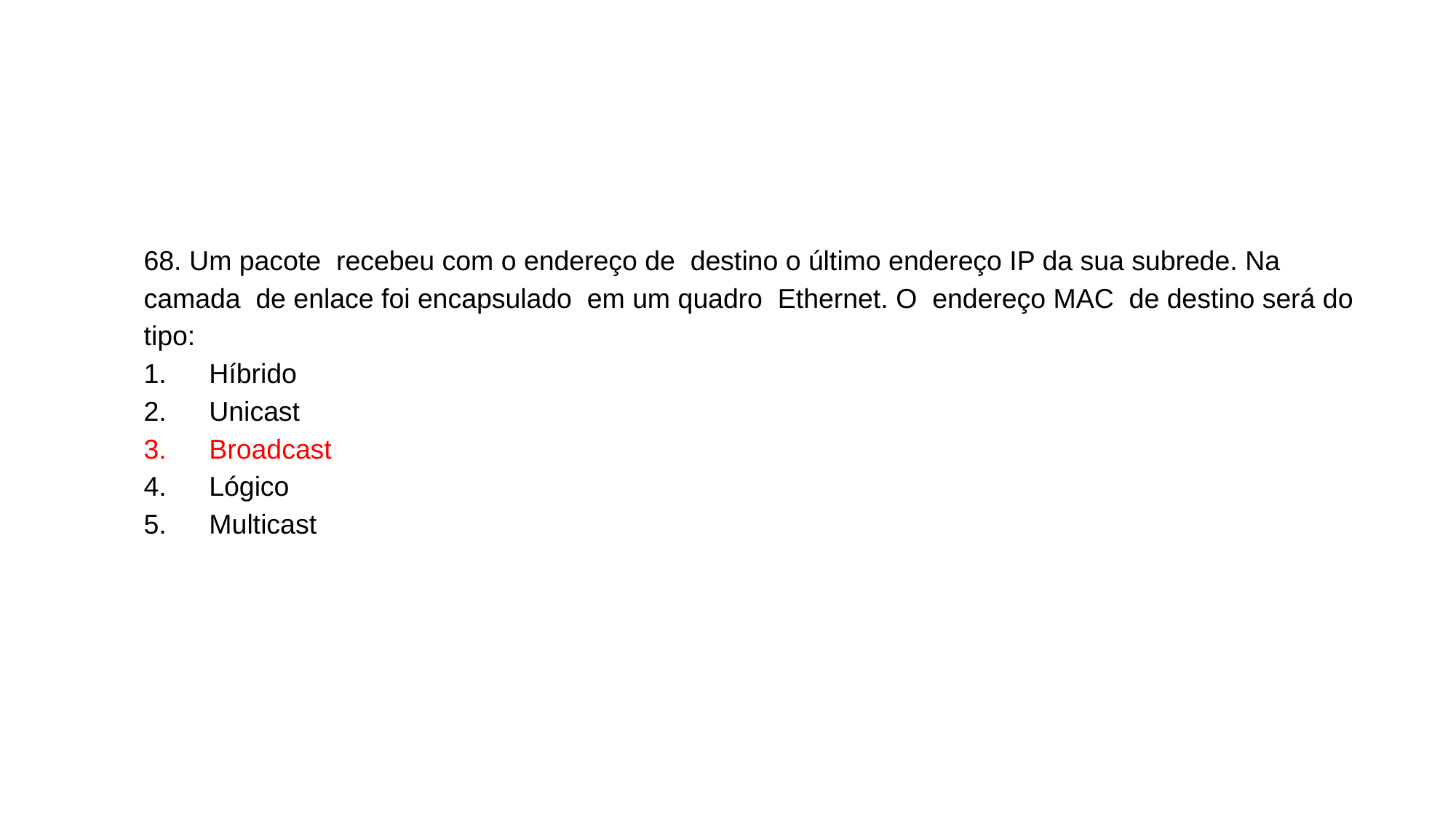

68. Um pacote  recebeu com o endereço de  destino o último endereço IP da sua subrede. Na camada  de enlace foi encapsulado  em um quadro  Ethernet. O  endereço MAC  de destino será do tipo:
1. Híbrido
2. Unicast
3. Broadcast
4. Lógico
5. Multicast